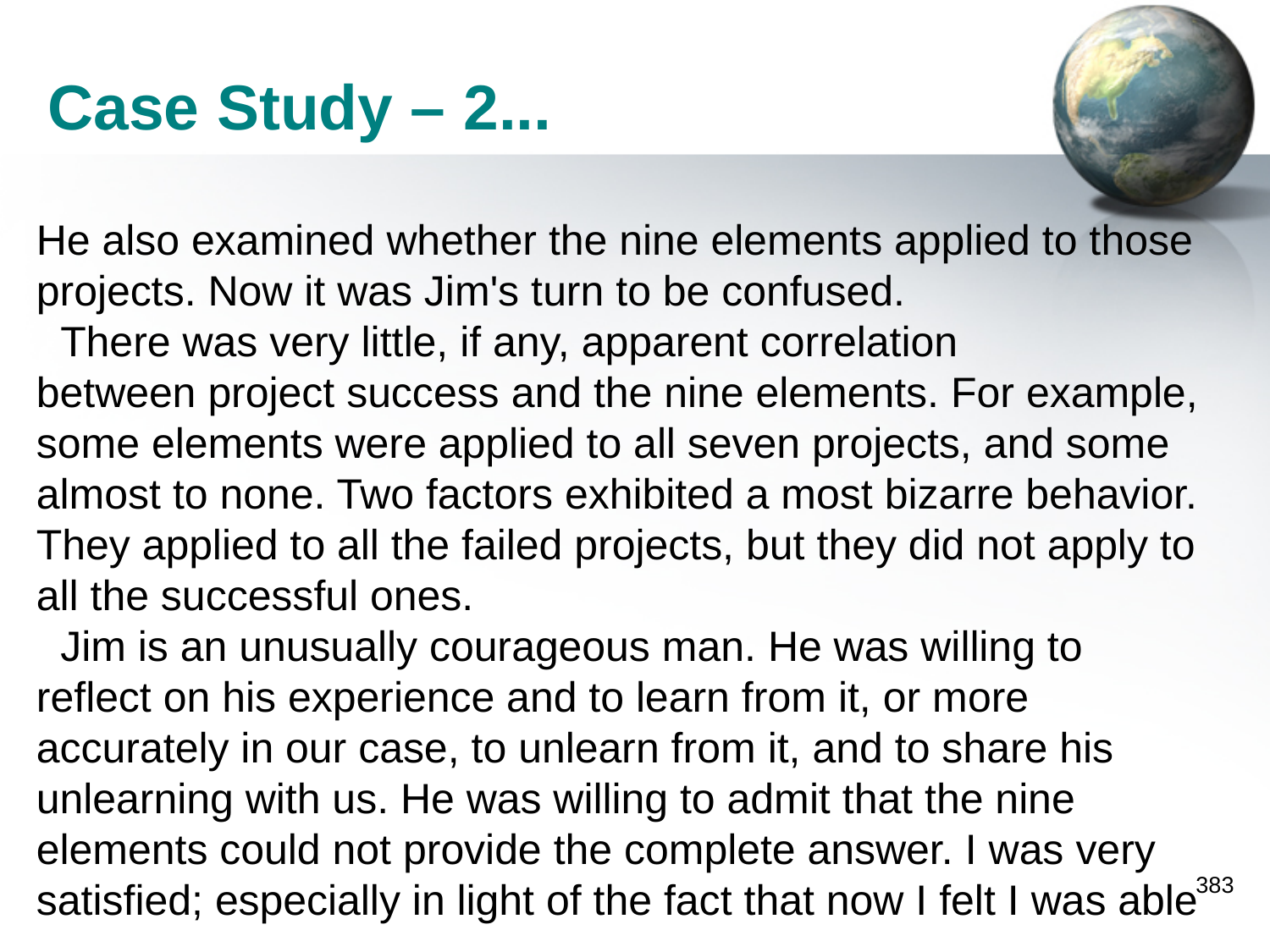

Case Study – 2...
  He also examined whether the nine elements applied to those
  projects. Now it was Jim's turn to be confused.
	There was very little, if any, apparent correlation
  between project success and the nine elements. For example,
  some elements were applied to all seven projects, and some
  almost to none. Two factors exhibited a most bizarre behavior.
  They applied to all the failed projects, but they did not apply to
  all the successful ones.
	Jim is an unusually courageous man. He was willing to
  reflect on his experience and to learn from it, or more
  accurately in our case, to unlearn from it, and to share his
  unlearning with us. He was willing to admit that the nine
  elements could not provide the complete answer. I was very
  satisfied; especially in light of the fact that now I felt I was able

383